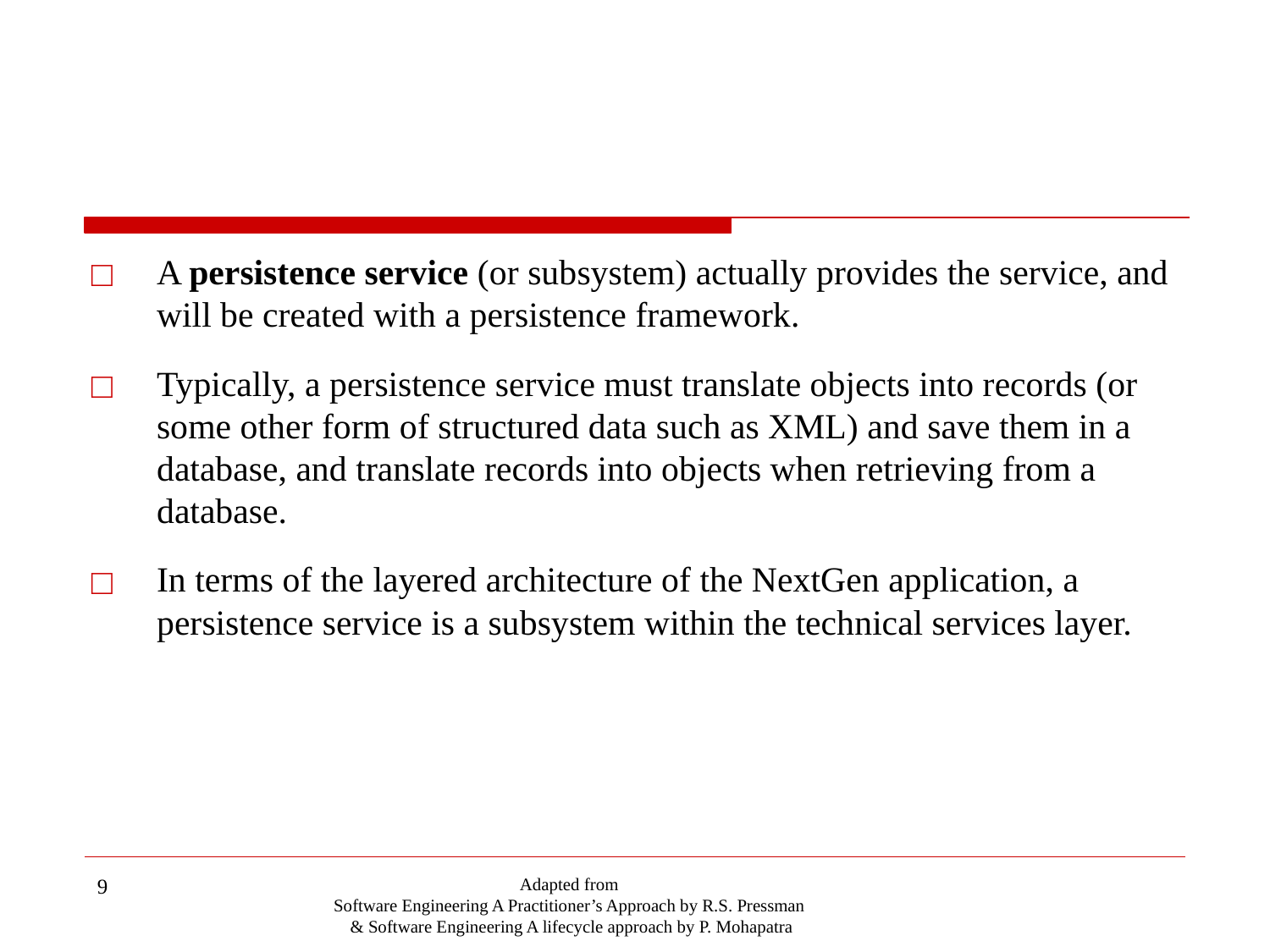

#
A persistence service (or subsystem) actually provides the service, and will be created with a persistence framework.

Typically, a persistence service must translate objects into records (or some other form of structured data such as XML) and save them in a database, and translate records into objects when retrieving from a database.

In terms of the layered architecture of the NextGen application, a persistence service is a subsystem within the technical services layer.
9
Adapted from
Software Engineering A Practitioner’s Approach by R.S. Pressman
& Software Engineering A lifecycle approach by P. Mohapatra